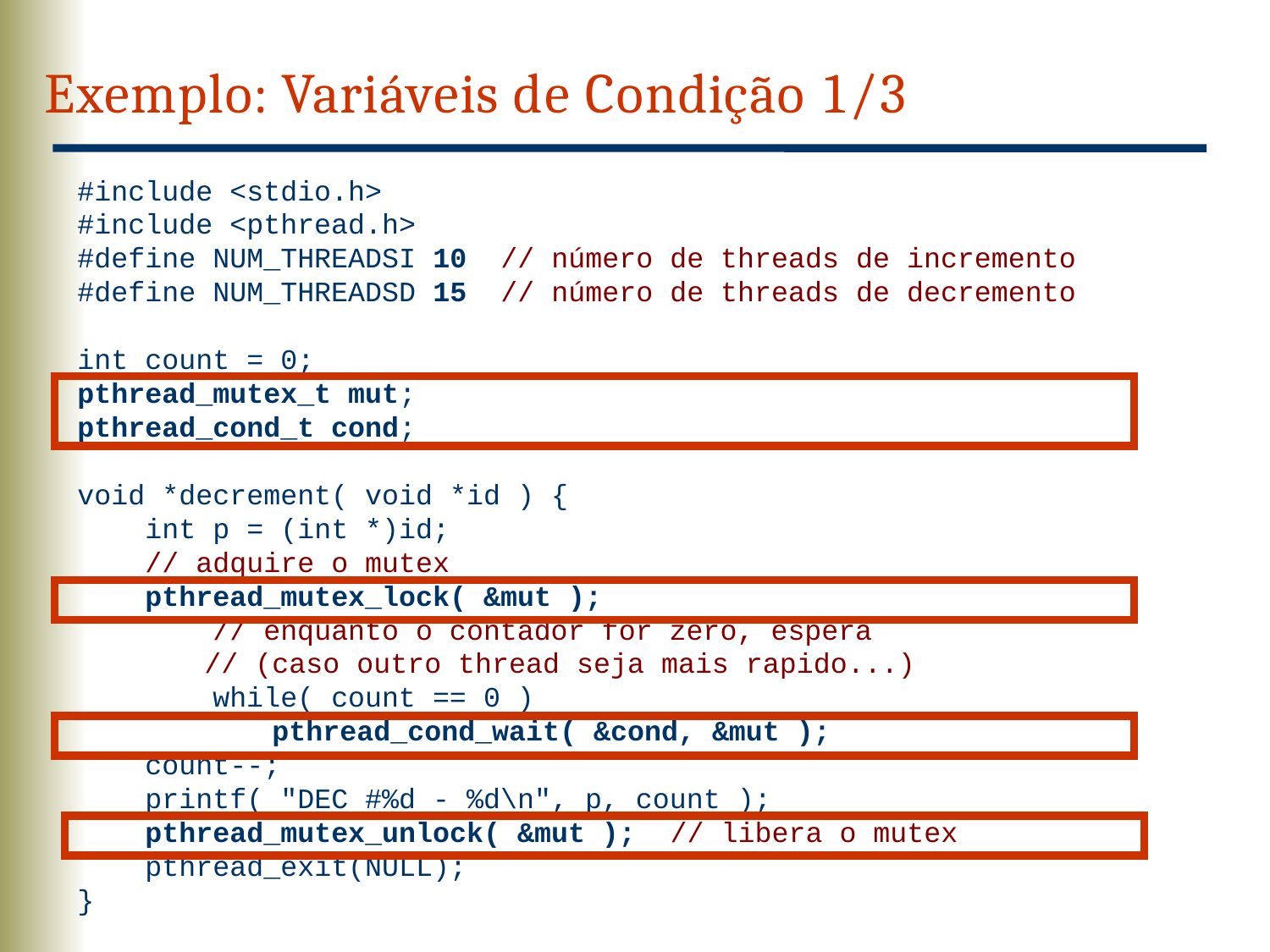

Exemplo: Variáveis de Condição 1/3
#include <stdio.h>
#include <pthread.h>
#define NUM_THREADSI 10  // número de threads de incremento
#define NUM_THREADSD 15  // número de threads de decremento

int count = 0;
pthread_mutex_t mut;
pthread_cond_t cond;

void *decrement( void *id ) {
    int p = (int *)id;
    // adquire o mutex
    pthread_mutex_lock( &mut );
        // enquanto o contador for zero, espera
	// (caso outro thread seja mais rapido...)
        while( count == 0 )
	    pthread_cond_wait( &cond, &mut );
    count--;
    printf( "DEC #%d - %d\n", p, count );
    pthread_mutex_unlock( &mut );  // libera o mutex
    pthread_exit(NULL);
}